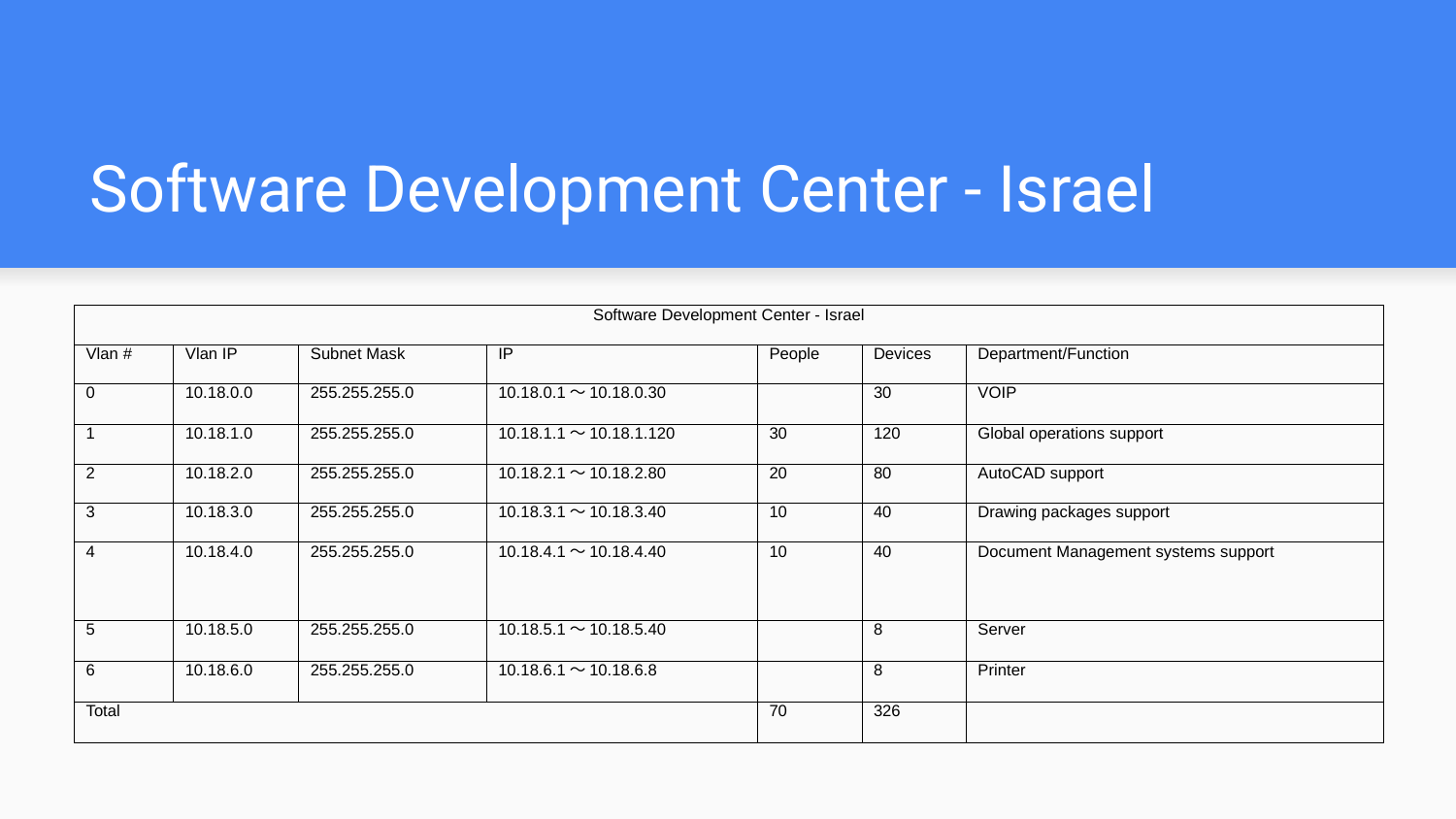

# Software Development Center - Israel
| Software Development Center - Israel |  |  |  |  |  |  |
| --- | --- | --- | --- | --- | --- | --- |
| Vlan # | Vlan IP | Subnet Mask | IP | People | Devices | Department/Function |
| 0 | 10.18.0.0 | 255.255.255.0 | 10.18.0.1～10.18.0.30 |  | 30 | VOIP |
| 1 | 10.18.1.0 | 255.255.255.0 | 10.18.1.1～10.18.1.120 | 30 | 120 | Global operations support |
| 2 | 10.18.2.0 | 255.255.255.0 | 10.18.2.1～10.18.2.80 | 20 | 80 | AutoCAD support |
| 3 | 10.18.3.0 | 255.255.255.0 | 10.18.3.1～10.18.3.40 | 10 | 40 | Drawing packages support |
| 4 | 10.18.4.0 | 255.255.255.0 | 10.18.4.1～10.18.4.40 | 10 | 40 | Document Management systems support |
| 5 | 10.18.5.0 | 255.255.255.0 | 10.18.5.1～10.18.5.40 |  | 8 | Server |
| 6 | 10.18.6.0 | 255.255.255.0 | 10.18.6.1～10.18.6.8 |  | 8 | Printer |
| Total |  |  |  | 70 | 326 |  |